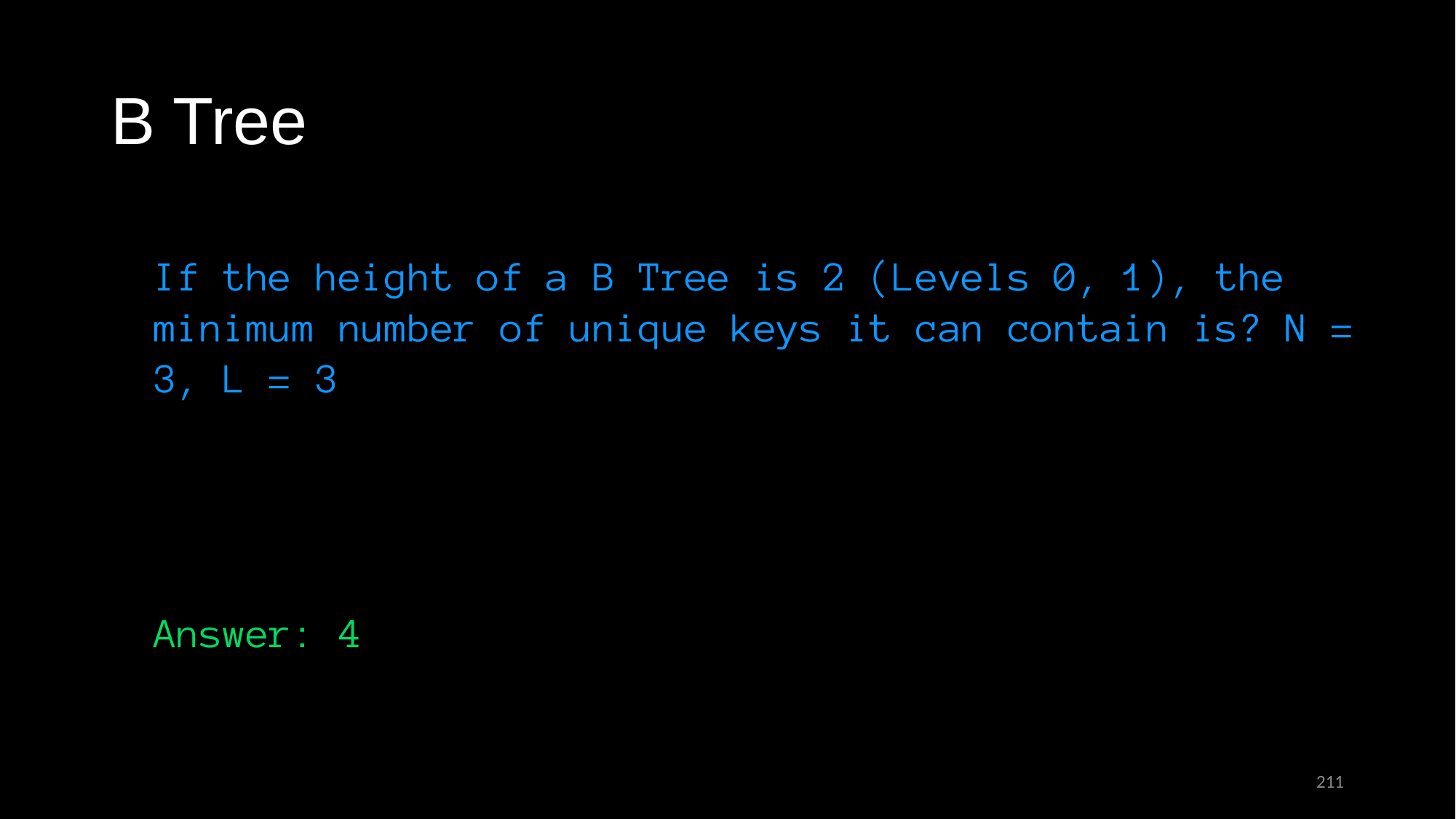

# B Tree
If the height of a B Tree is 2 (Levels 0, 1), the minimum number of unique keys it can contain is? N = 3, L = 3

Answer: 4
211